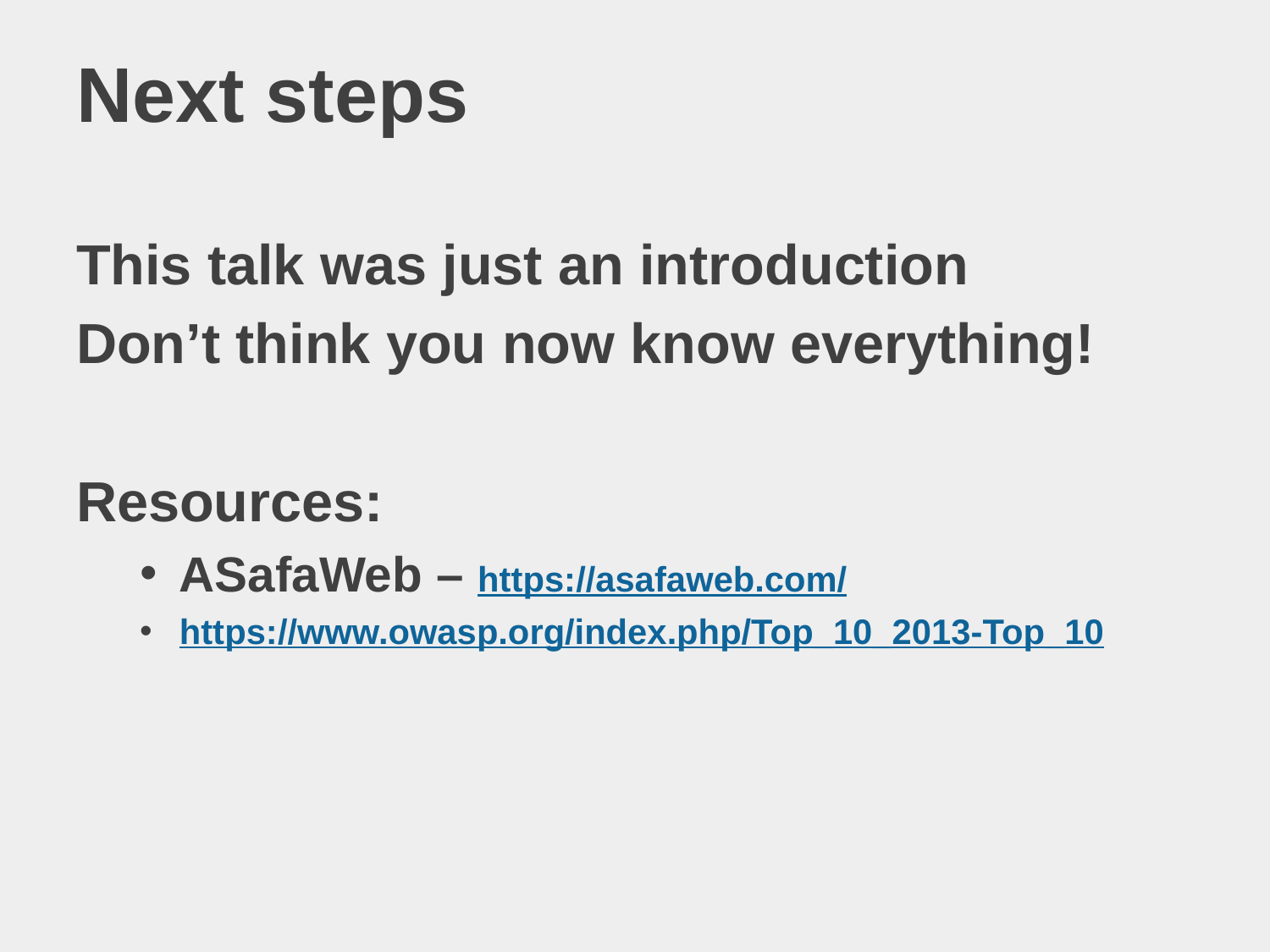

# Next steps
This talk was just an introduction
Don’t think you now know everything!

Resources:
ASafaWeb – https://asafaweb.com/
https://www.owasp.org/index.php/Top_10_2013-Top_10